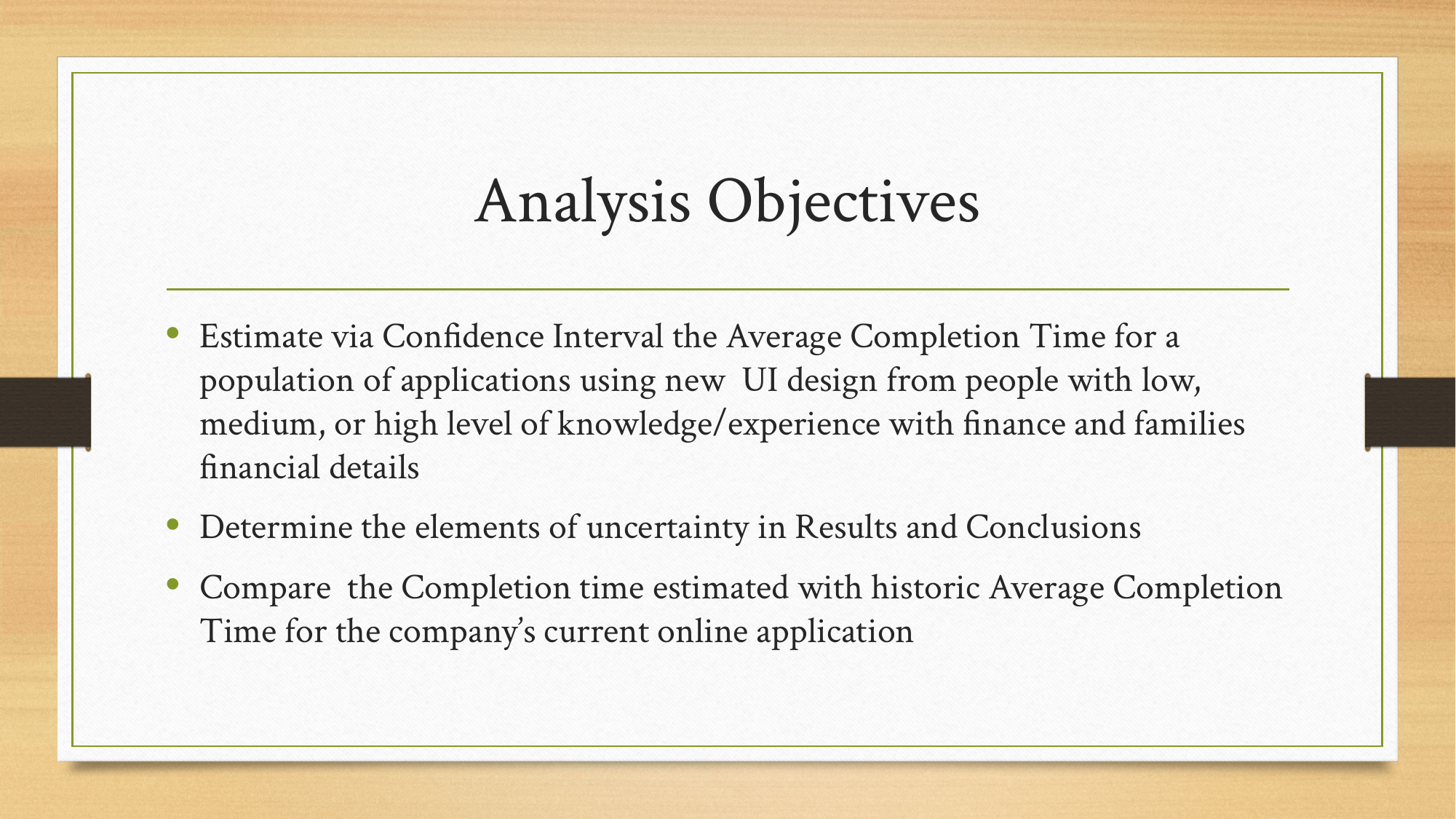

# Analysis Objectives
Estimate via Confidence Interval the Average Completion Time for a population of applications using new  UI design from people with low, medium, or high level of knowledge/experience with finance and families financial details
Determine the elements of uncertainty in Results and Conclusions
Compare  the Completion time estimated with historic Average Completion Time for the company’s current online application